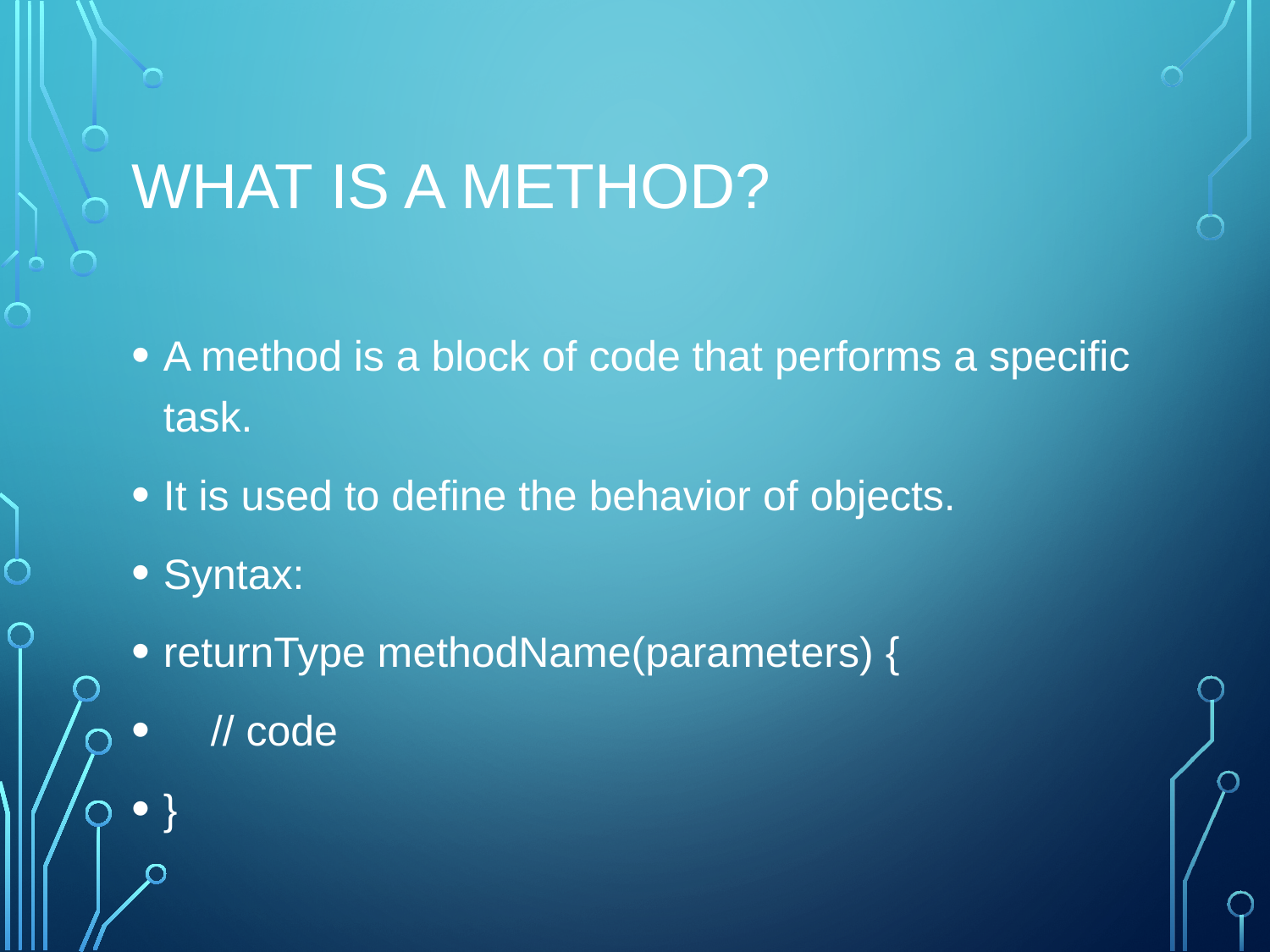

# What is a Method?
A method is a block of code that performs a specific task.
It is used to define the behavior of objects.
Syntax:
returnType methodName(parameters) {
    // code
}